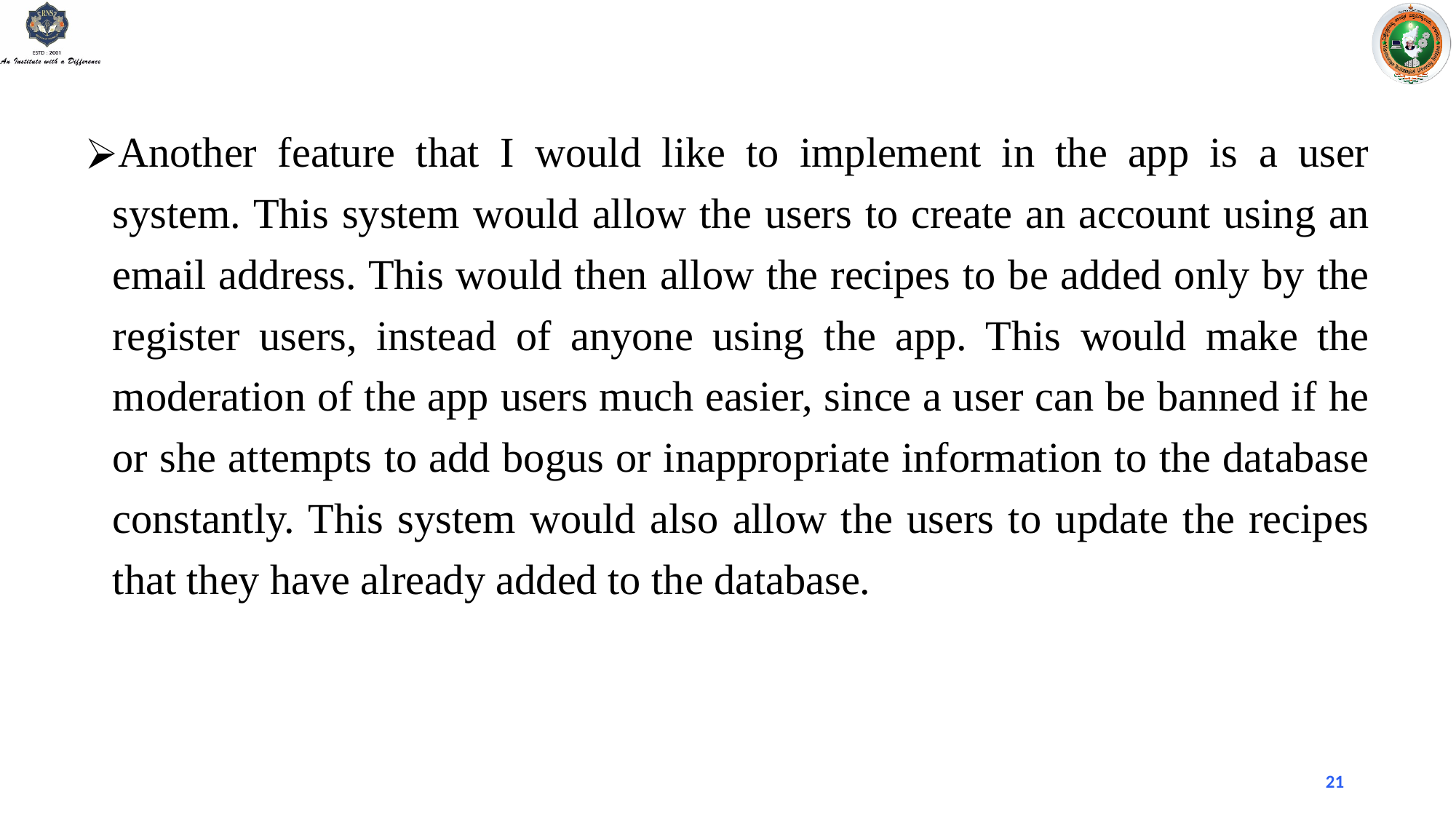

Another feature that I would like to implement in the app is a user system. This system would allow the users to create an account using an email address. This would then allow the recipes to be added only by the register users, instead of anyone using the app. This would make the moderation of the app users much easier, since a user can be banned if he or she attempts to add bogus or inappropriate information to the database constantly. This system would also allow the users to update the recipes that they have already added to the database.

21